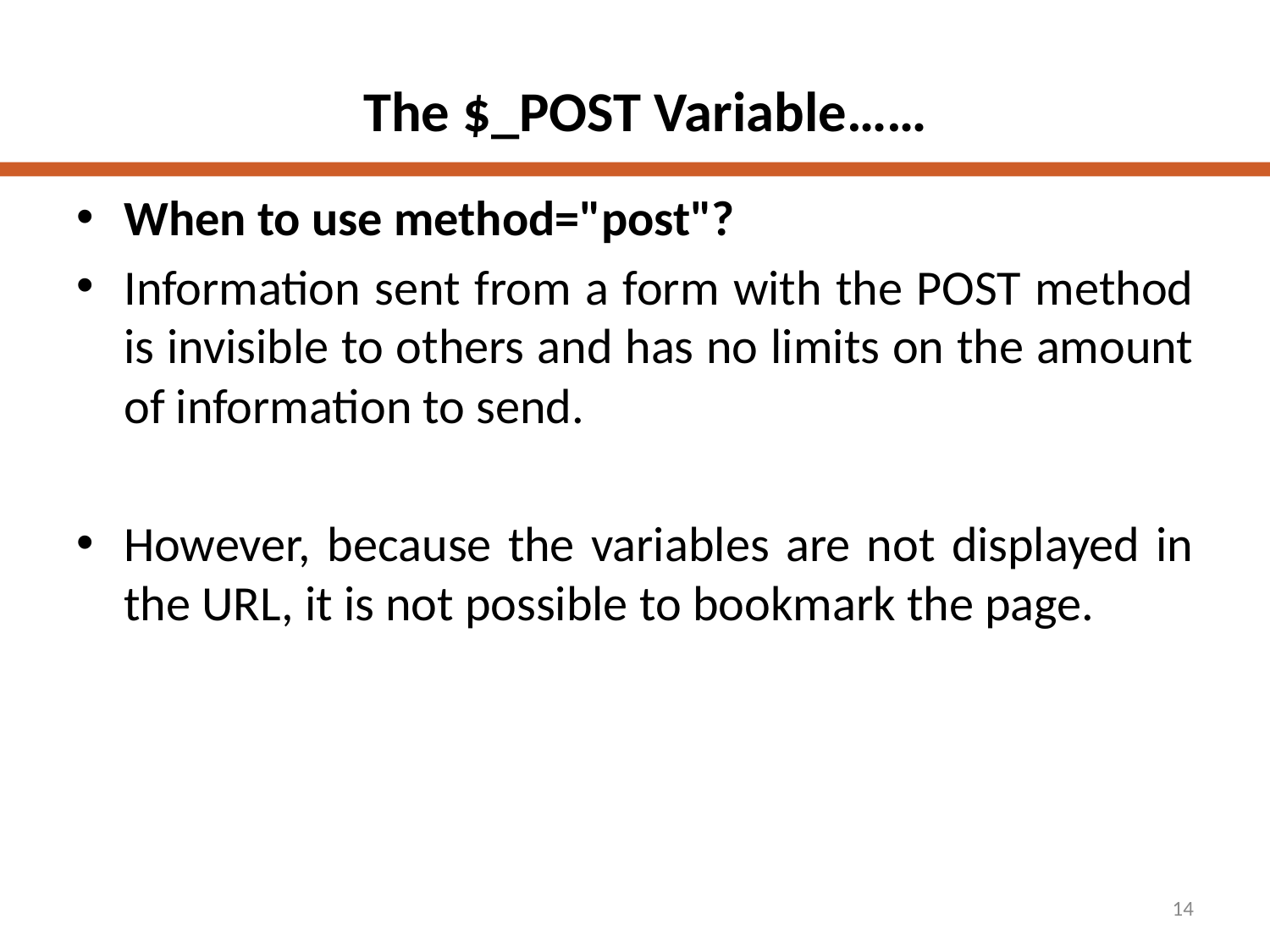

# The $_POST Variable……
When to use method="post"?
Information sent from a form with the POST method is invisible to others and has no limits on the amount of information to send.

However, because the variables are not displayed in the URL, it is not possible to bookmark the page.

14